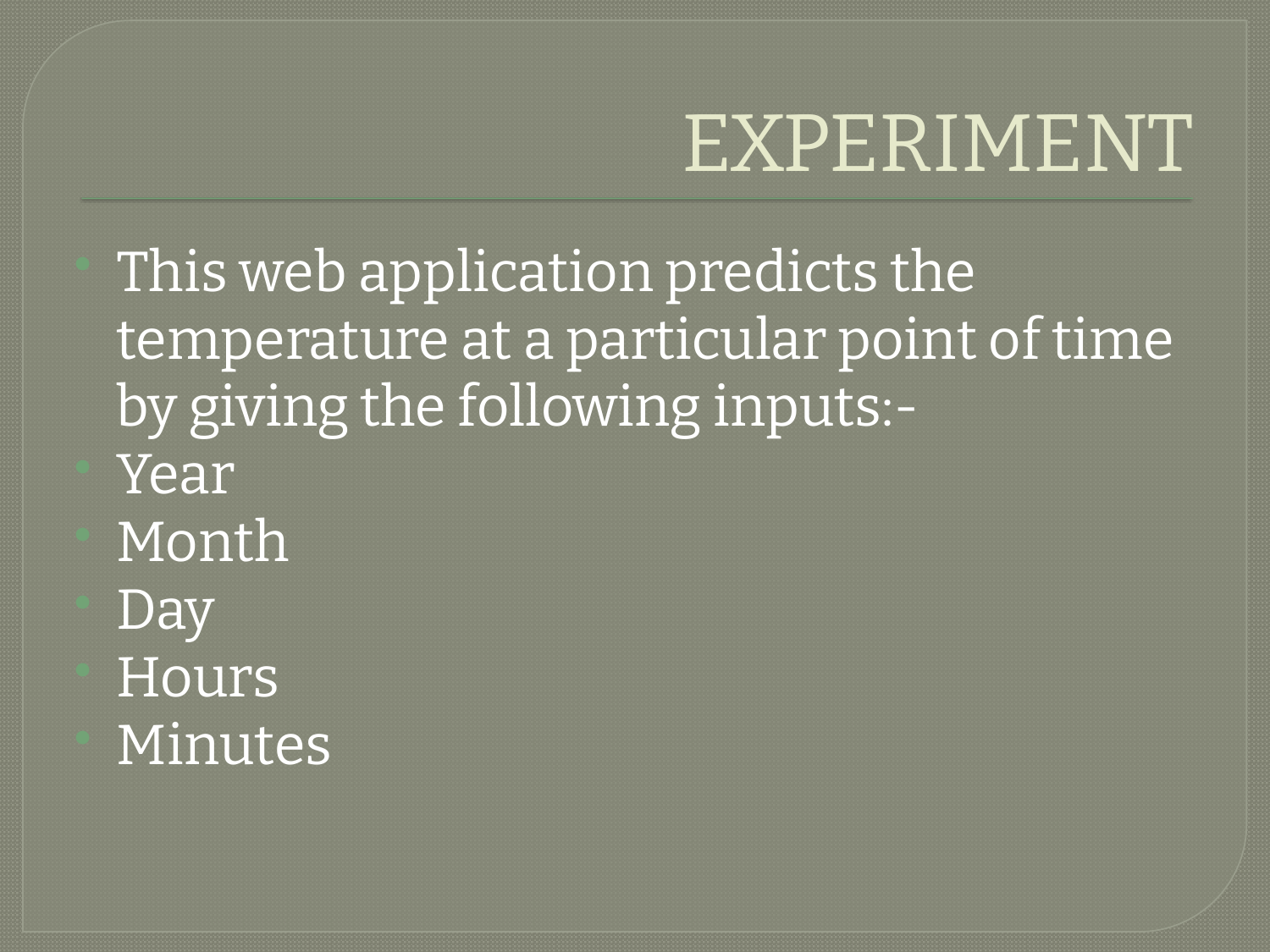

# EXPERIMENT
This web application predicts the temperature at a particular point of time by giving the following inputs:-
Year
Month
Day
Hours
Minutes